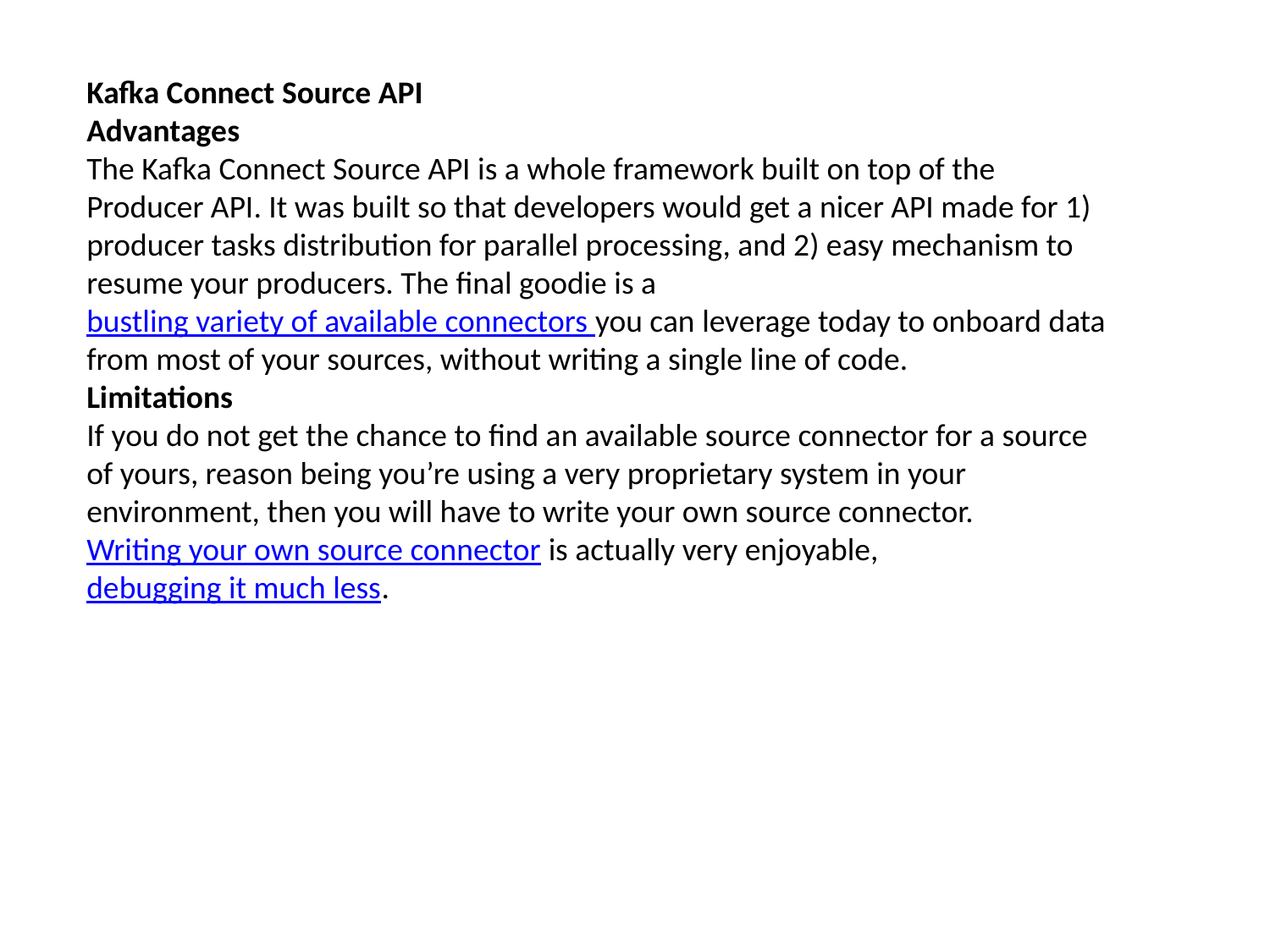

Kafka Connect Source API
Advantages
The Kafka Connect Source API is a whole framework built on top of the Producer API. It was built so that developers would get a nicer API made for 1) producer tasks distribution for parallel processing, and 2) easy mechanism to resume your producers. The final goodie is a bustling variety of available connectors you can leverage today to onboard data from most of your sources, without writing a single line of code.
Limitations
If you do not get the chance to find an available source connector for a source of yours, reason being you’re using a very proprietary system in your environment, then you will have to write your own source connector. Writing your own source connector is actually very enjoyable, debugging it much less.